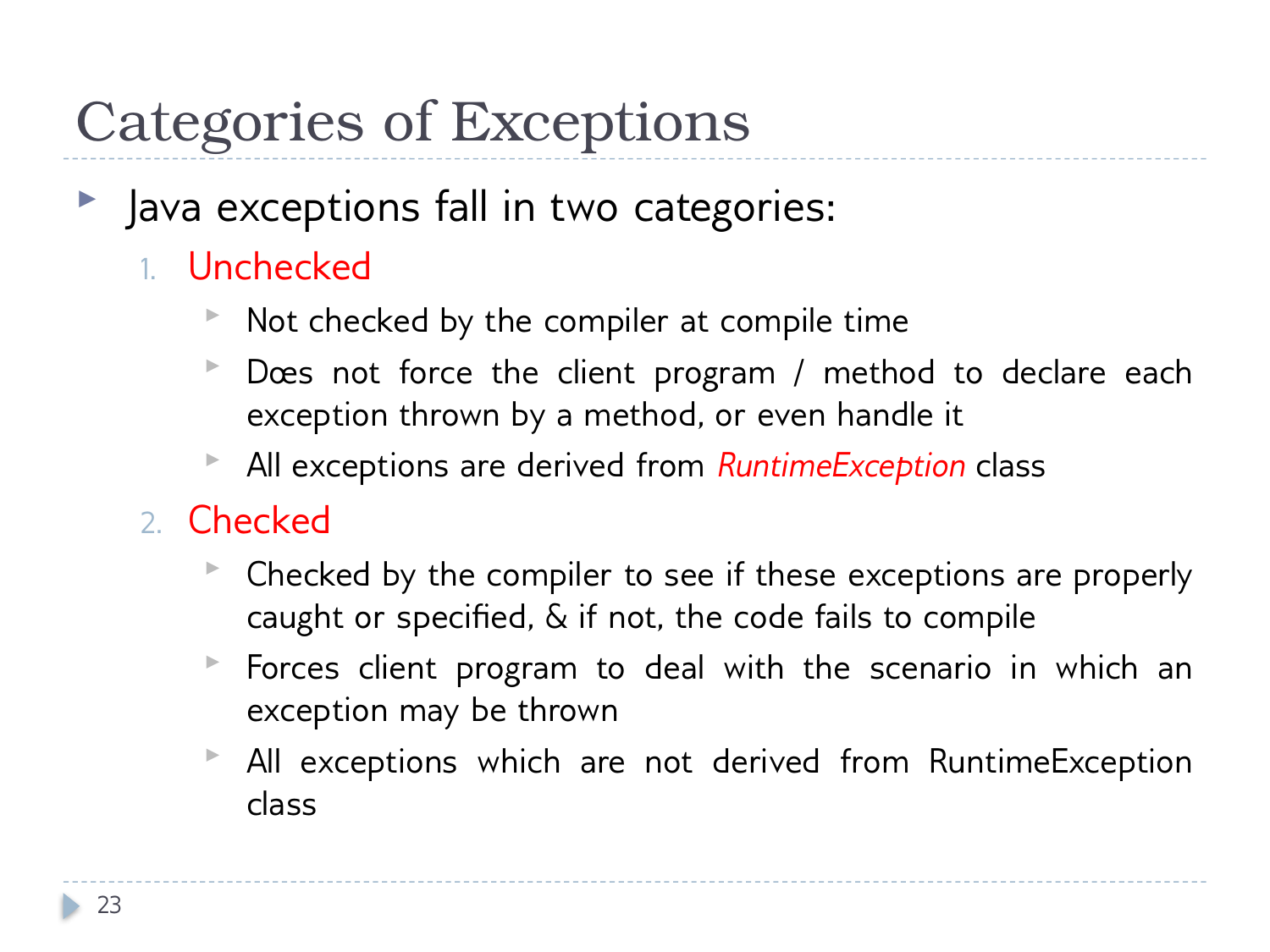

# Categories of Exceptions
Java exceptions fall in two categories:
Unchecked
Not checked by the compiler at compile time
Does not force the client program / method to declare each exception thrown by a method, or even handle it
All exceptions are derived from RuntimeException class
Checked
Checked by the compiler to see if these exceptions are properly caught or specified, & if not, the code fails to compile
Forces client program to deal with the scenario in which an exception may be thrown
All exceptions which are not derived from RuntimeException class

23